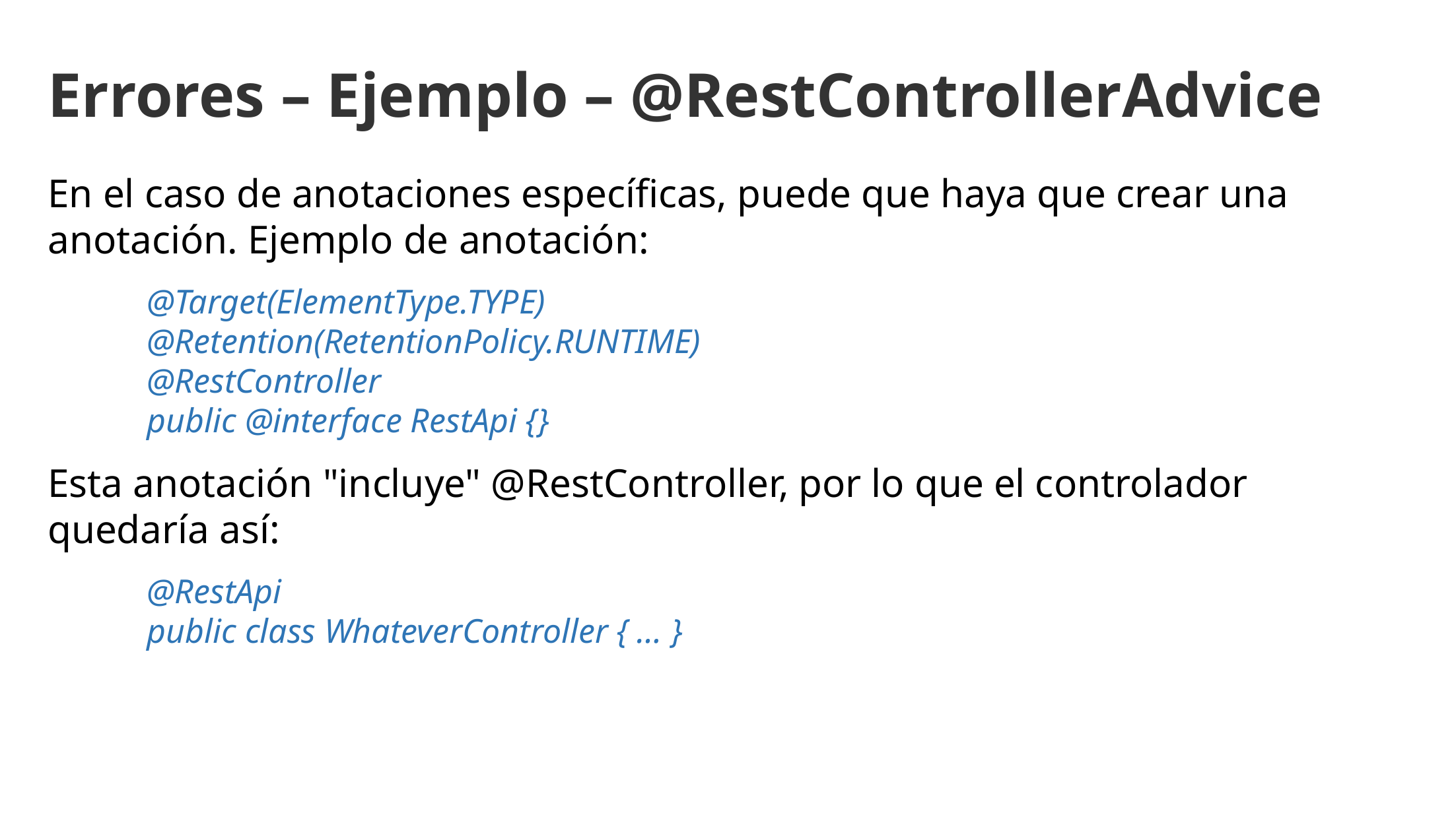

Errores – Ejemplo – @RestControllerAdvice
En el caso de anotaciones específicas, puede que haya que crear una anotación. Ejemplo de anotación:
	@Target(ElementType.TYPE)
	@Retention(RetentionPolicy.RUNTIME)
	@RestController
	public @interface RestApi {}
Esta anotación "incluye" @RestController, por lo que el controlador quedaría así:
	@RestApi
	public class WhateverController { … }